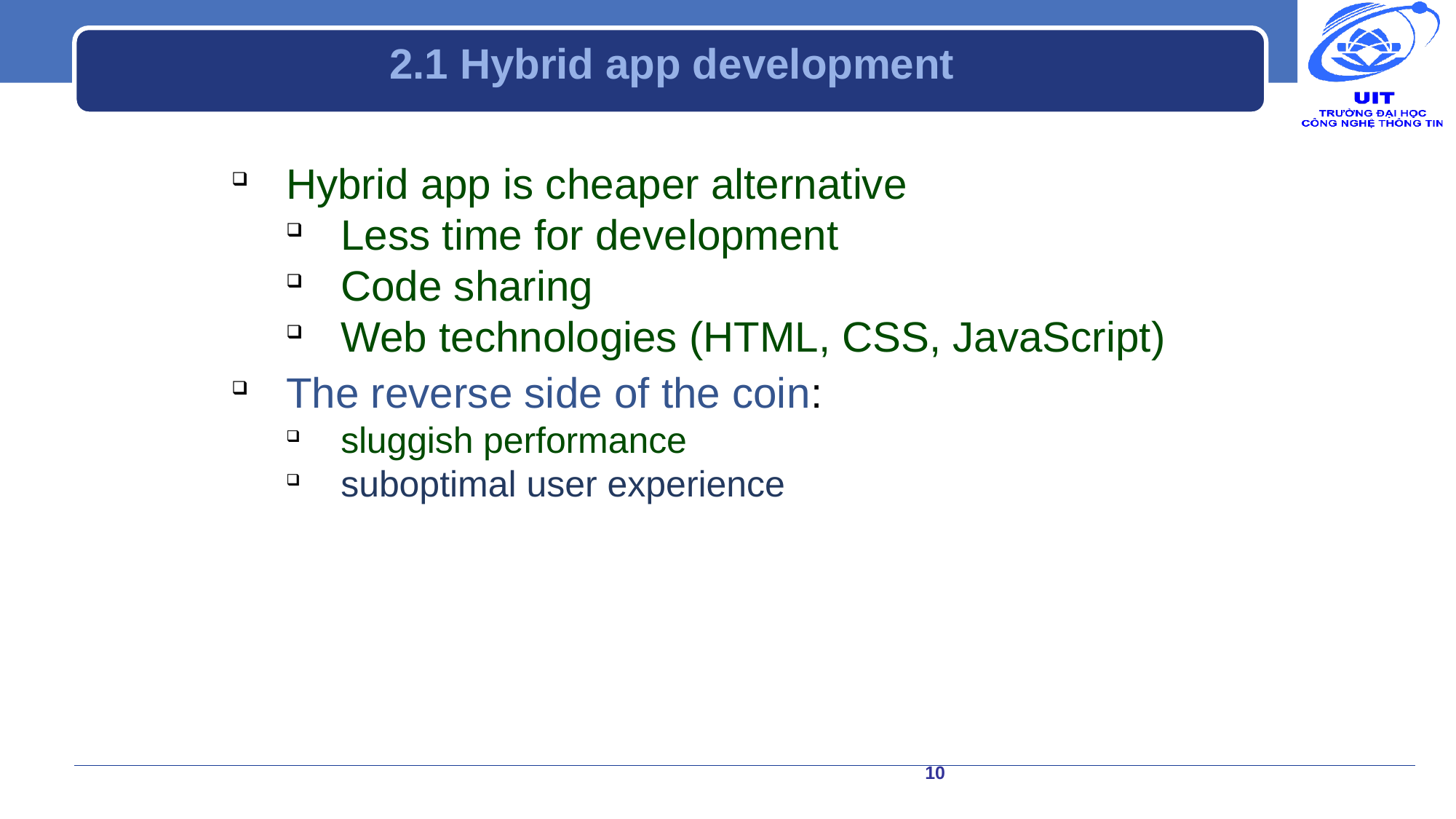

# 2.1 Hybrid app development
Hybrid app is cheaper alternative
Less time for development
Code sharing
Web technologies (HTML, CSS, JavaScript)
The reverse side of the coin:
sluggish performance
suboptimal user experience
10